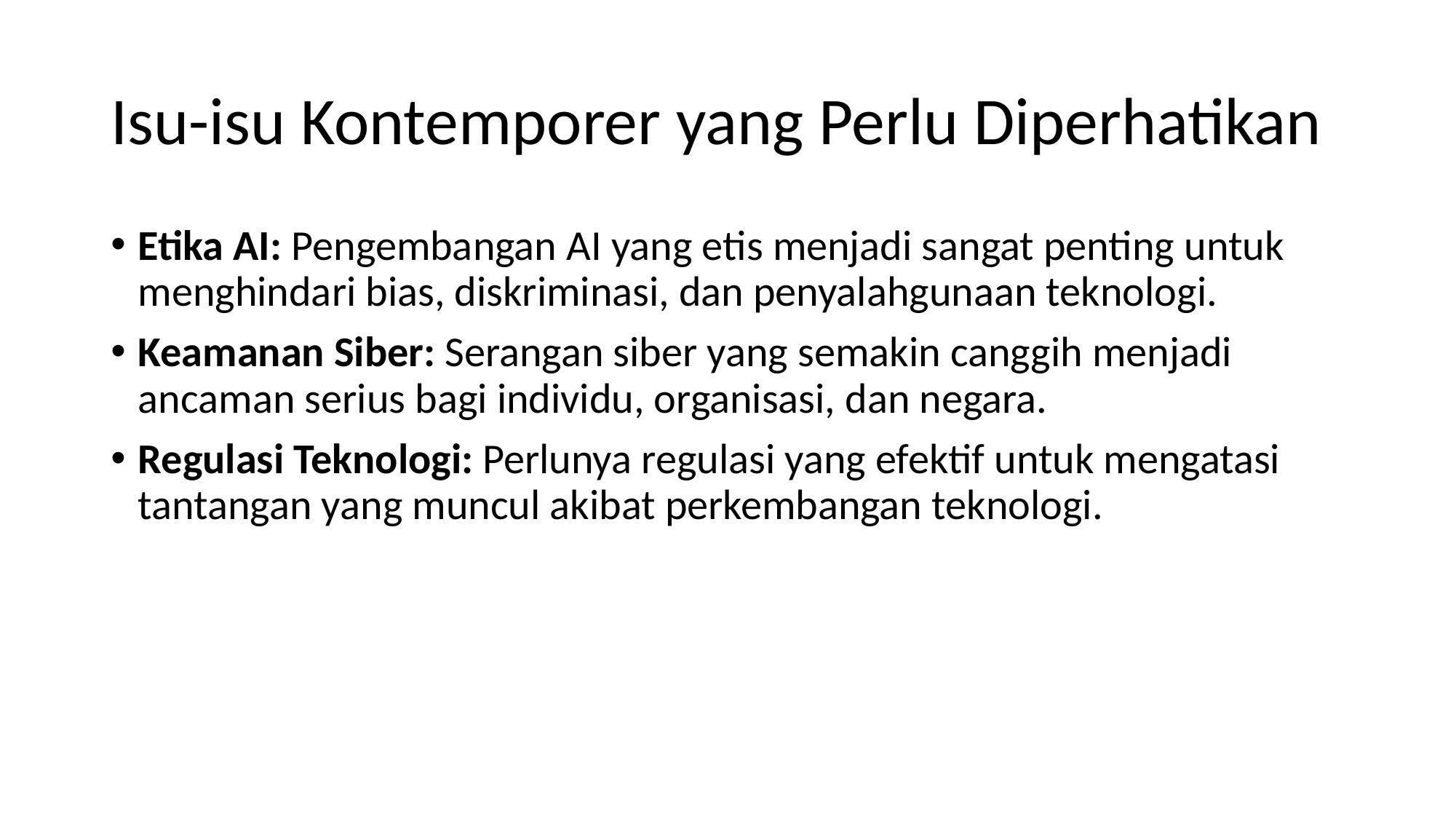

# Isu-isu Kontemporer yang Perlu Diperhatikan
Etika AI: Pengembangan AI yang etis menjadi sangat penting untuk menghindari bias, diskriminasi, dan penyalahgunaan teknologi.
Keamanan Siber: Serangan siber yang semakin canggih menjadi ancaman serius bagi individu, organisasi, dan negara.
Regulasi Teknologi: Perlunya regulasi yang efektif untuk mengatasi tantangan yang muncul akibat perkembangan teknologi.